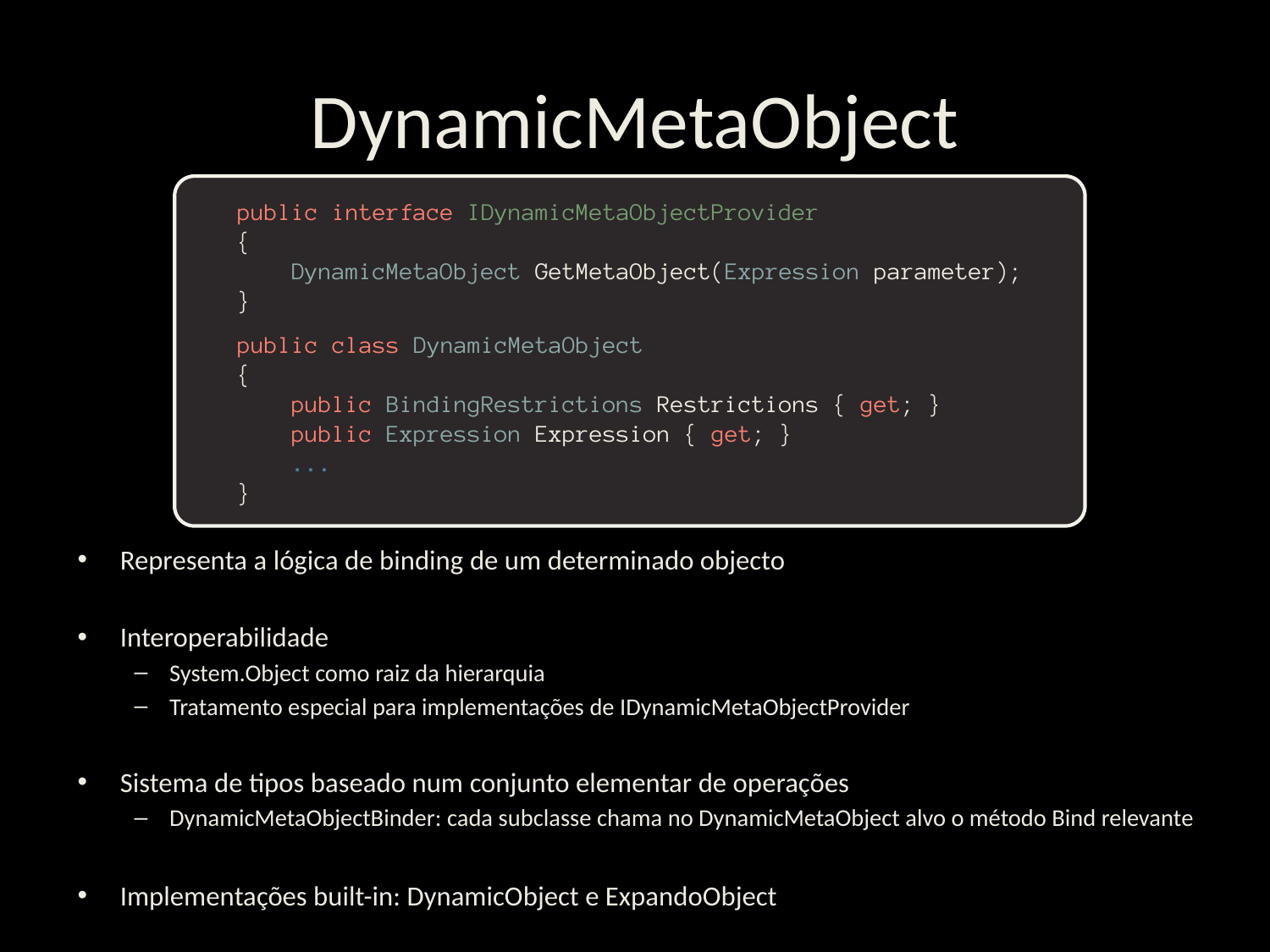

# DynamicMetaObject

public interface IDynamicMetaObjectProvider
{
    DynamicMetaObject GetMetaObject(Expression parameter);
}
public class DynamicMetaObject
{
    public BindingRestrictions Restrictions { get; }
    public Expression Expression { get; }
    ...
}
Representa a lógica de binding de um determinado objecto

Interoperabilidade
System.Object como raiz da hierarquia
Tratamento especial para implementações de IDynamicMetaObjectProvider

Sistema de tipos baseado num conjunto elementar de operações
DynamicMetaObjectBinder: cada subclasse chama no DynamicMetaObject alvo o método Bind relevante

Implementações built-in: DynamicObject e ExpandoObject